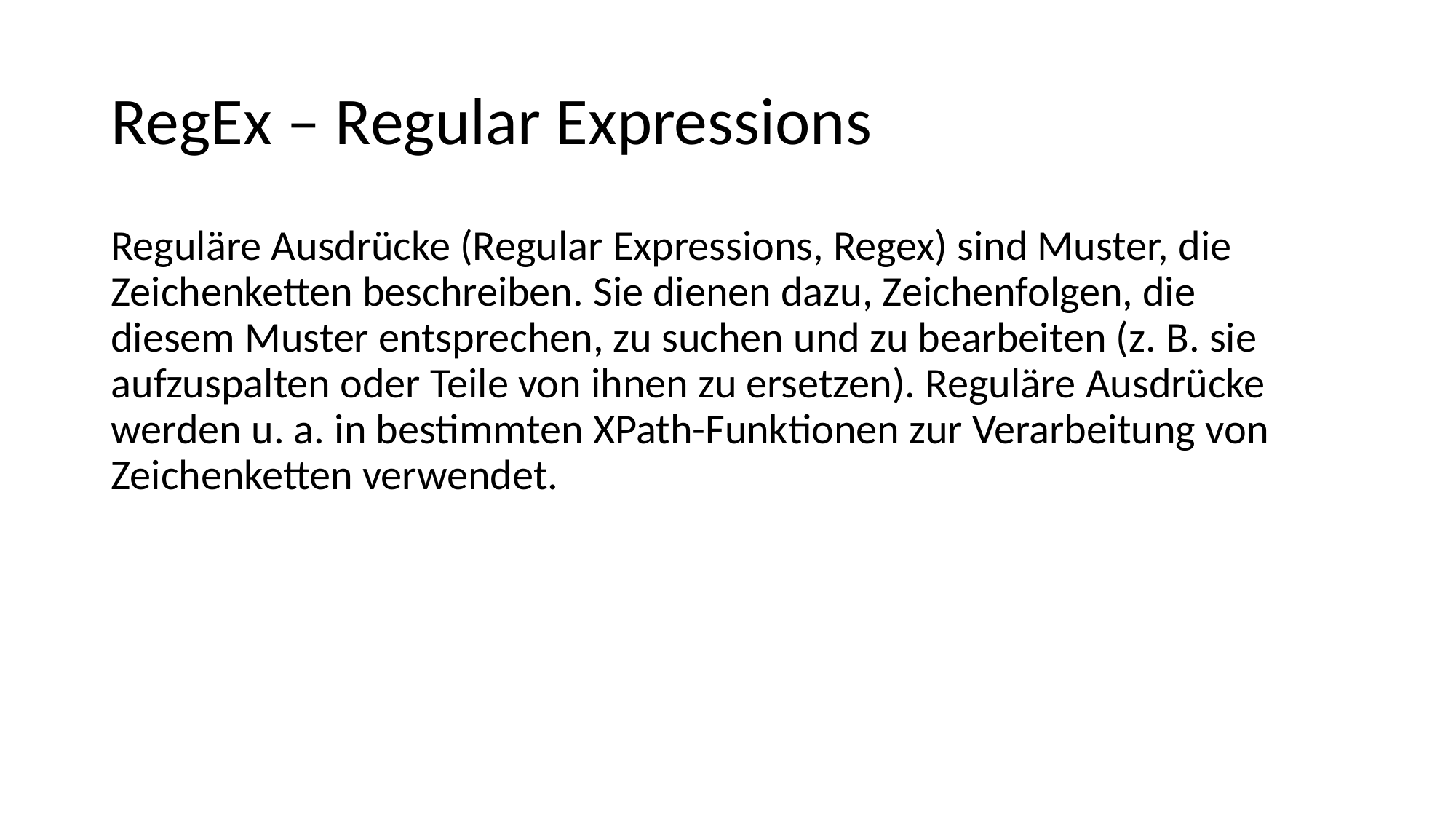

# RegEx – Regular Expressions
Reguläre Ausdrücke (Regular Expressions, Regex) sind Muster, die
Zeichenketten beschreiben. Sie dienen dazu, Zeichenfolgen, die
diesem Muster entsprechen, zu suchen und zu bearbeiten (z. B. sie
aufzuspalten oder Teile von ihnen zu ersetzen). Reguläre Ausdrücke
werden u. a. in bestimmten XPath-Funktionen zur Verarbeitung von
Zeichenketten verwendet.